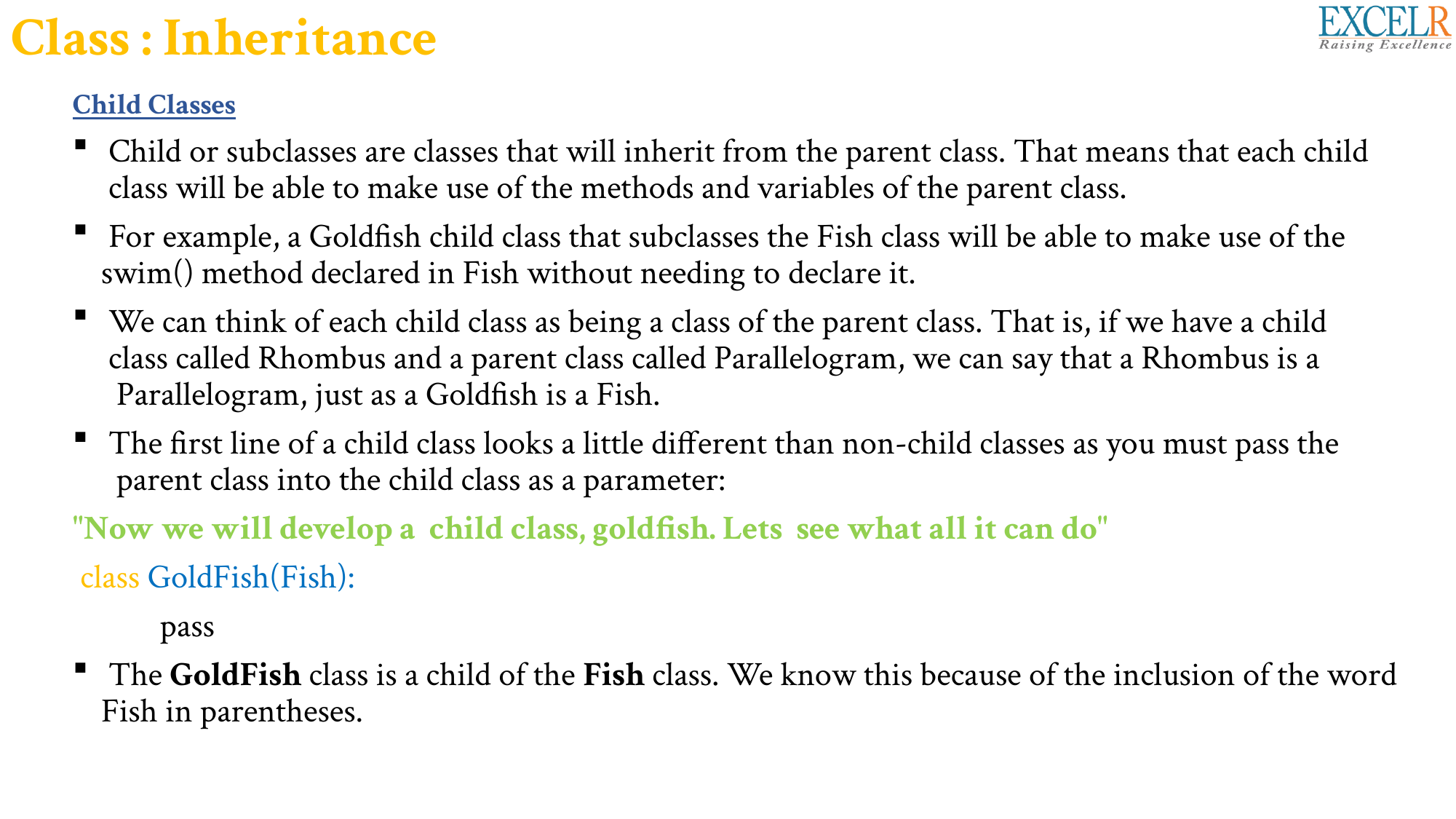

# Class : Inheritance
Child Classes
 Child or subclasses are classes that will inherit from the parent class. That means that each child
 class will be able to make use of the methods and variables of the parent class.
 For example, a Goldfish child class that subclasses the Fish class will be able to make use of the swim() method declared in Fish without needing to declare it.
 We can think of each child class as being a class of the parent class. That is, if we have a child
 class called Rhombus and a parent class called Parallelogram, we can say that a Rhombus is a
  Parallelogram, just as a Goldfish is a Fish.
 The first line of a child class looks a little different than non-child classes as you must pass the
  parent class into the child class as a parameter:
"Now we will develop a  child class, goldfish. Lets  see what all it can do"
 class GoldFish(Fish):
	pass
 The GoldFish class is a child of the Fish class. We know this because of the inclusion of the word Fish in parentheses.